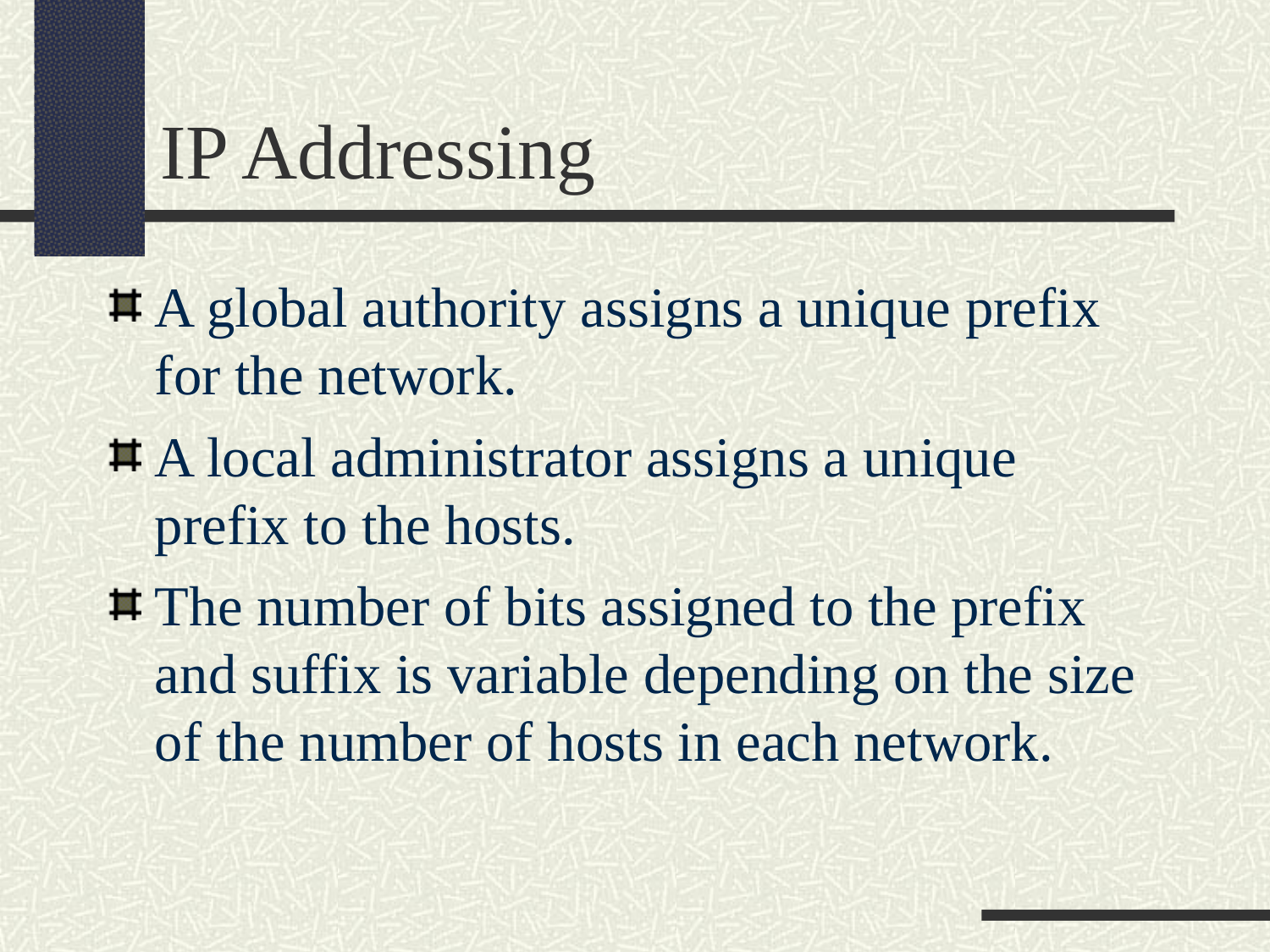

IP Addressing
A global authority assigns a unique prefix for the network.
A local administrator assigns a unique prefix to the hosts.
The number of bits assigned to the prefix and suffix is variable depending on the size of the number of hosts in each network.